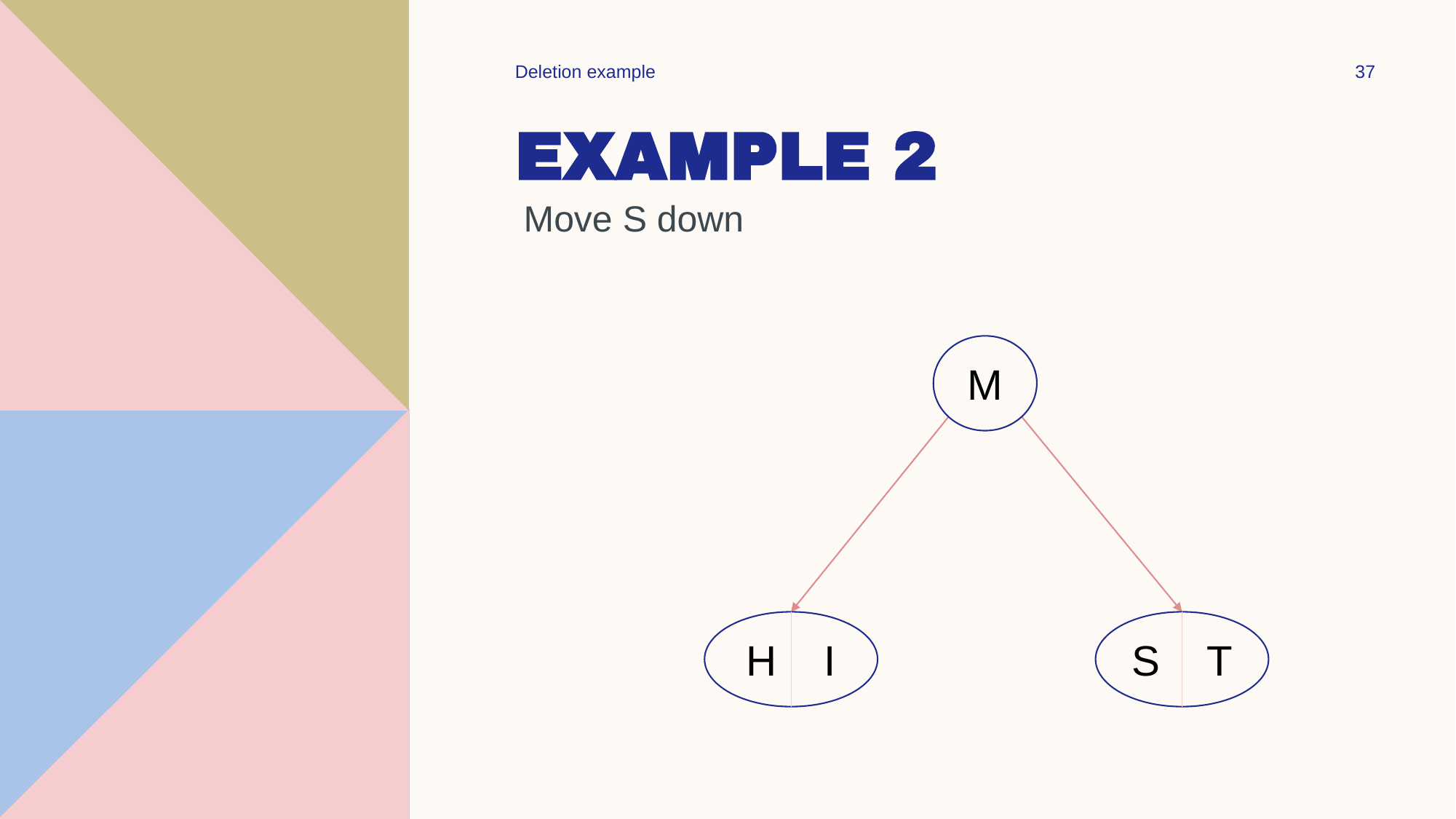

Deletion example
37
# Example 2
Move S down
M
H    I
S    T